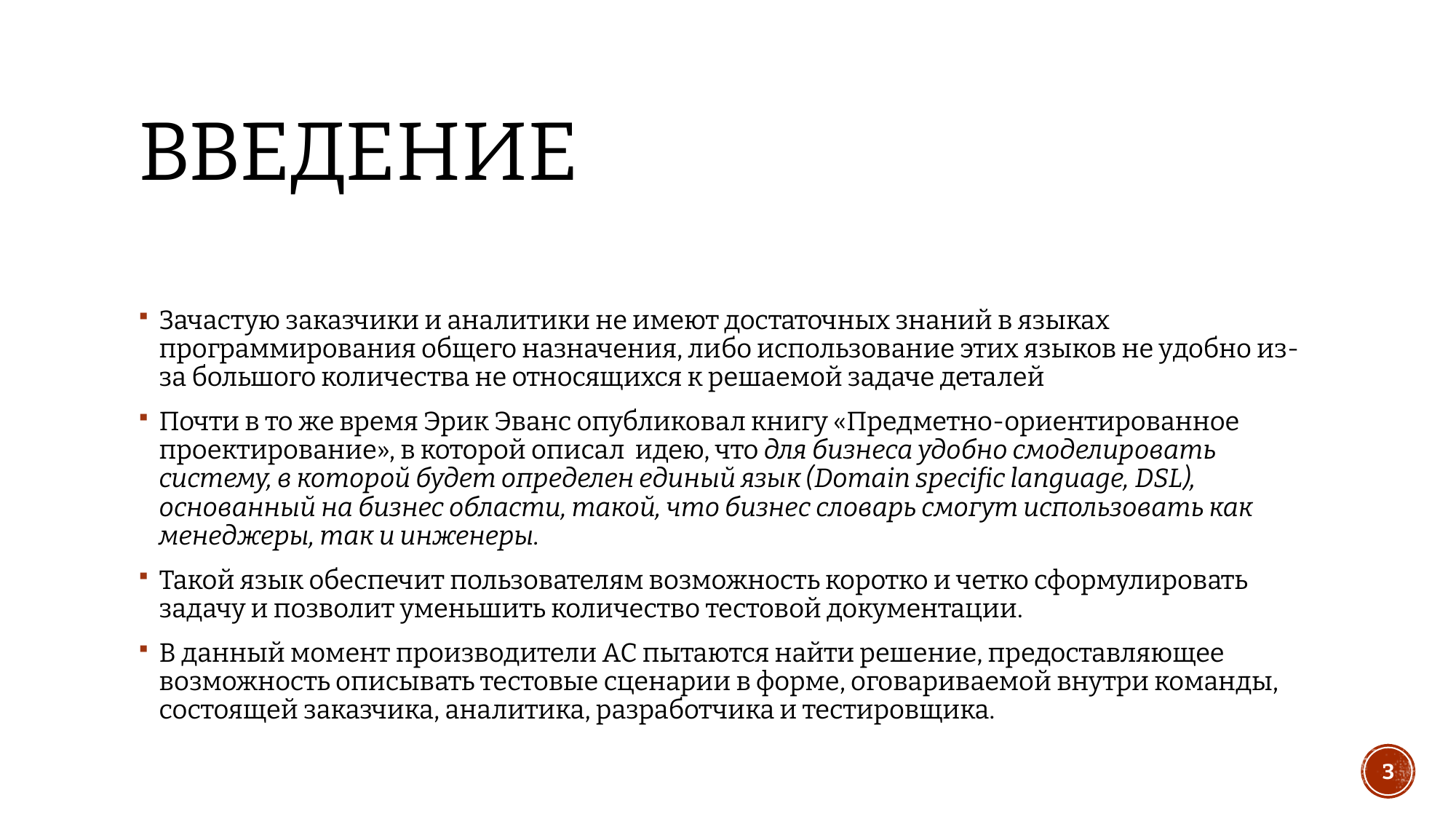

# Введение

Зачастую заказчики и аналитики не имеют достаточных знаний в языках программирования общего назначения, либо использование этих языков не удобно из-за большого количества не относящихся к решаемой задаче деталей
Почти в то же время Эрик Эванс опубликовал книгу «Предметно-ориентированное проектирование», в которой описал  идею, что для бизнеса удобно смоделировать систему, в которой будет определен единый язык (Domain specific language, DSL), основанный на бизнес области, такой, что бизнес словарь смогут использовать как менеджеры, так и инженеры.
Такой язык обеспечит пользователям возможность коротко и четко сформулировать задачу и позволит уменьшить количество тестовой документации.
В данный момент производители АС пытаются найти решение, предоставляющее возможность описывать тестовые сценарии в форме, оговариваемой внутри команды, состоящей заказчика, аналитика, разработчика и тестировщика.

3